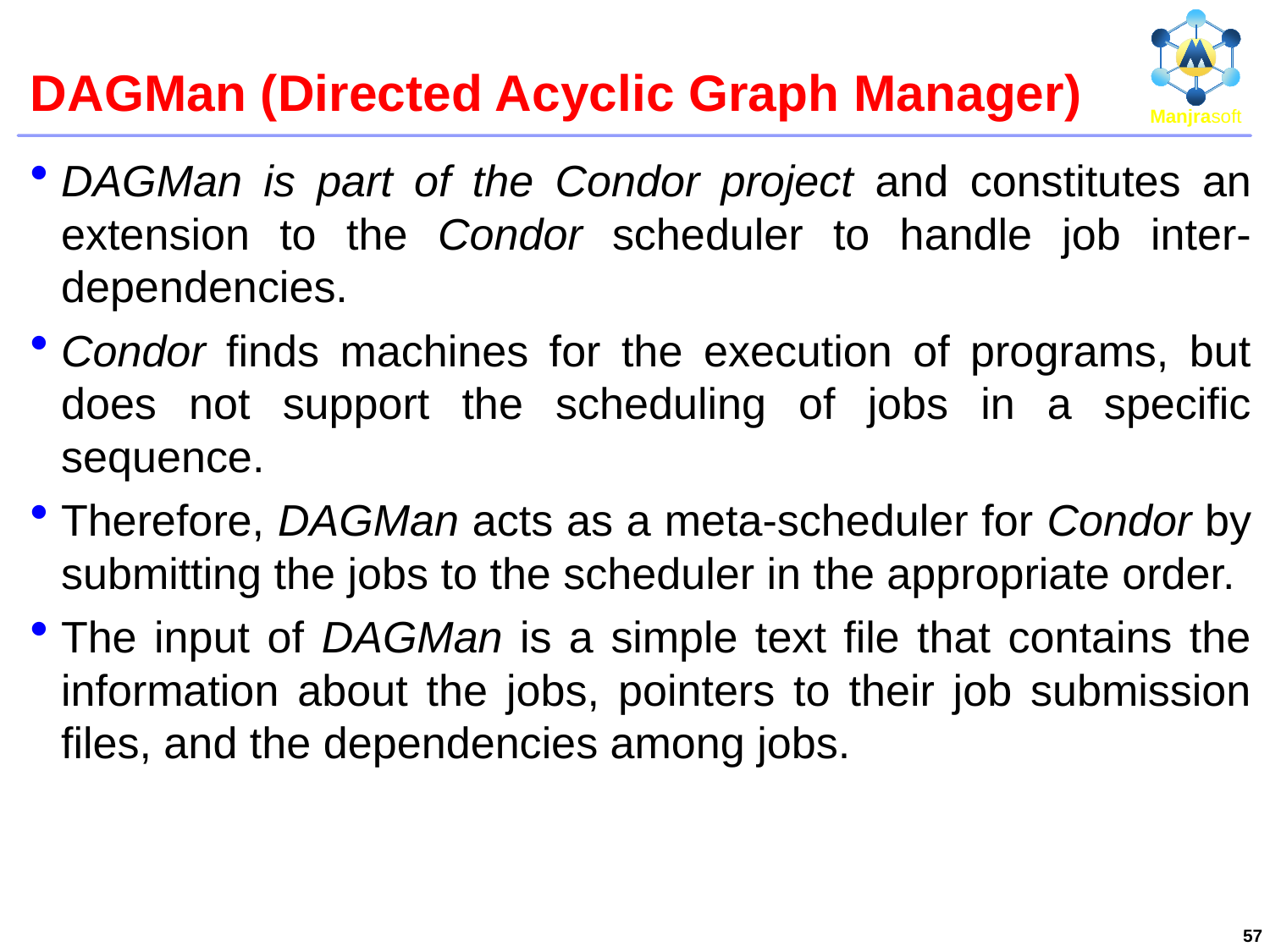

# DAGMan (Directed Acyclic Graph Manager)
DAGMan is part of the Condor project and constitutes an extension to the Condor scheduler to handle job inter-dependencies.
Condor finds machines for the execution of programs, but does not support the scheduling of jobs in a specific sequence.
Therefore, DAGMan acts as a meta-scheduler for Condor by submitting the jobs to the scheduler in the appropriate order.
The input of DAGMan is a simple text file that contains the information about the jobs, pointers to their job submission files, and the dependencies among jobs.

57